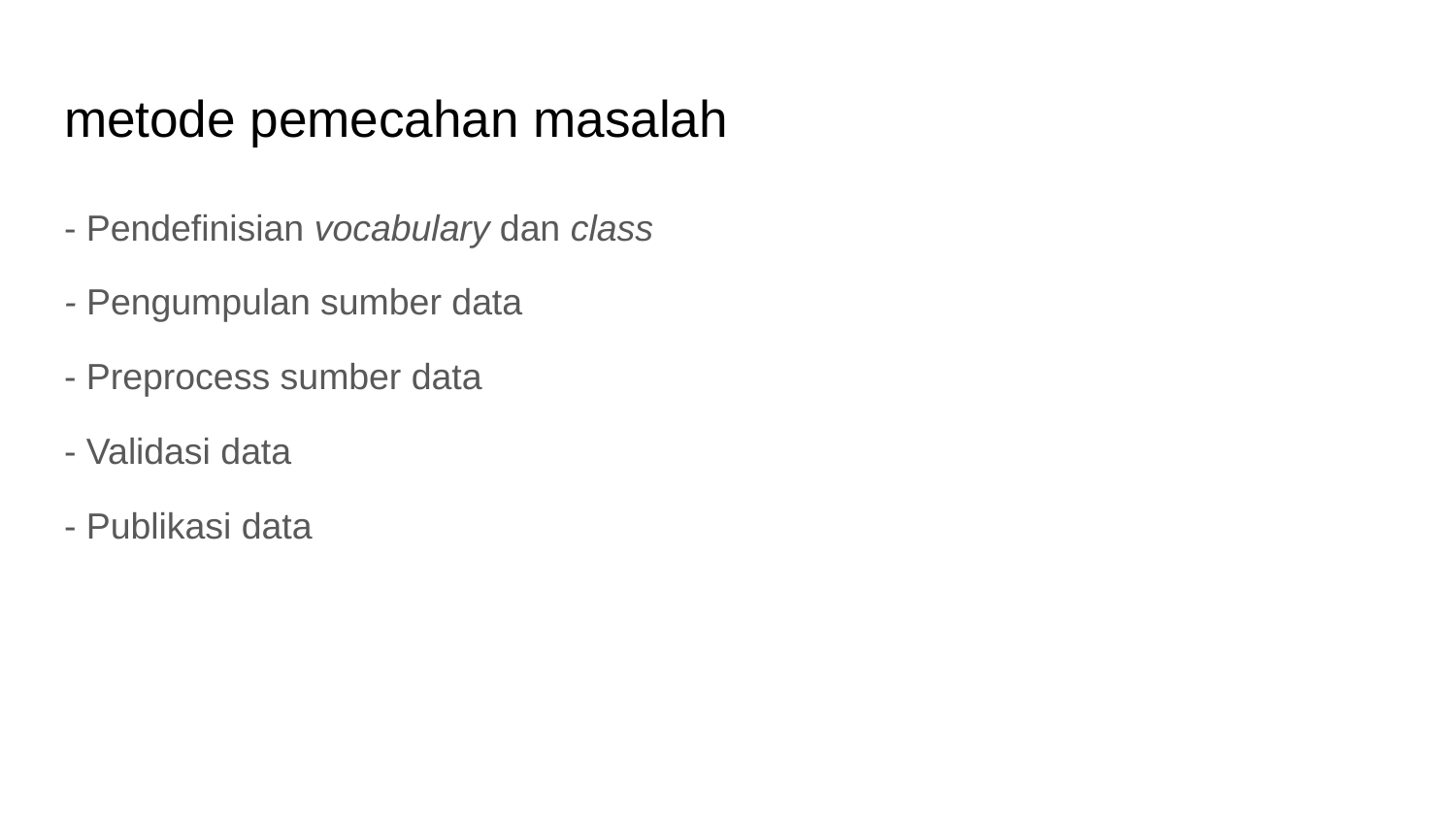

# metode pemecahan masalah
- Pendefinisian vocabulary dan class
- Pengumpulan sumber data
- Preprocess sumber data
- Validasi data
- Publikasi data